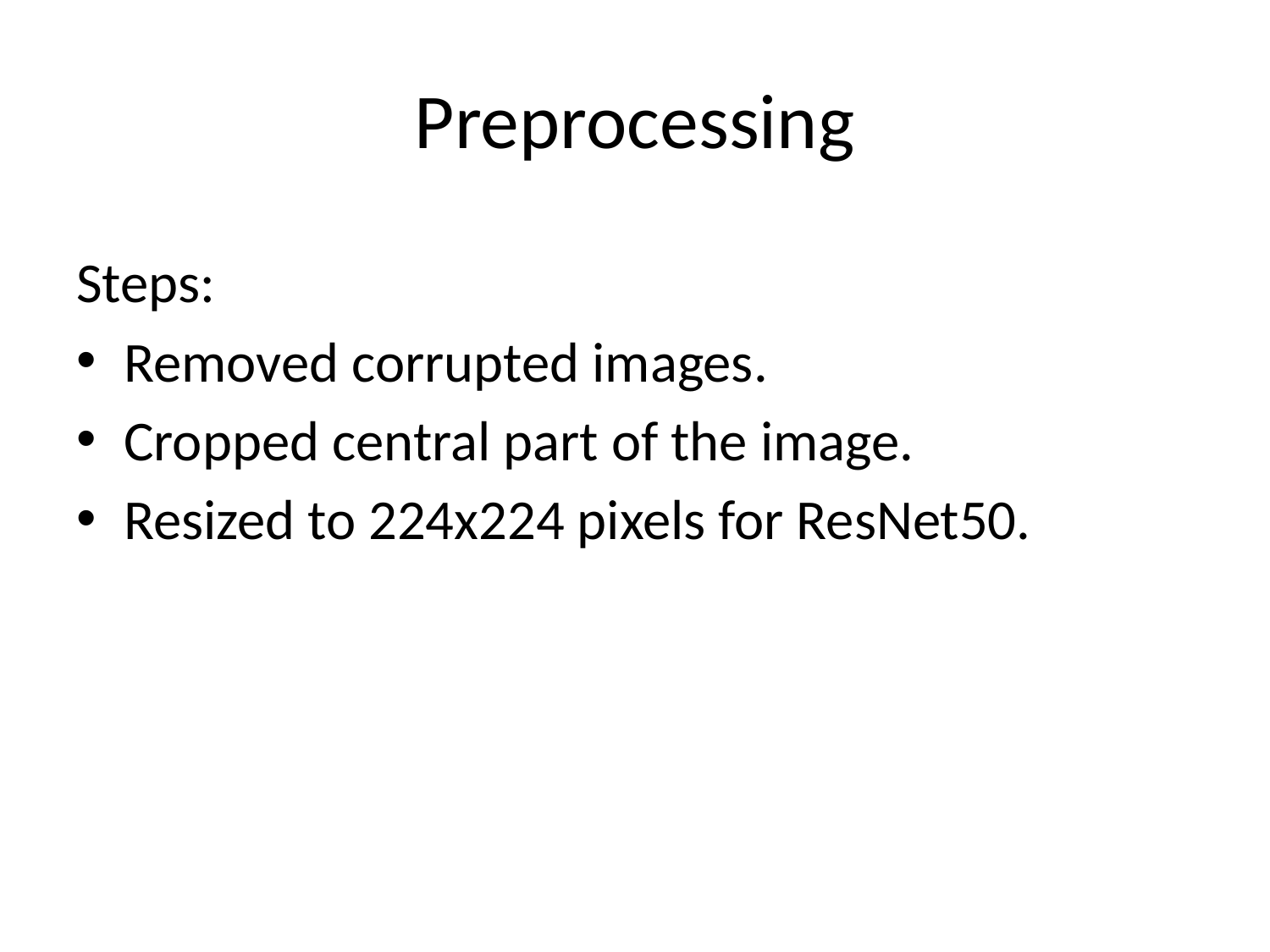

# Preprocessing
Steps:
Removed corrupted images.
Cropped central part of the image.
Resized to 224x224 pixels for ResNet50.